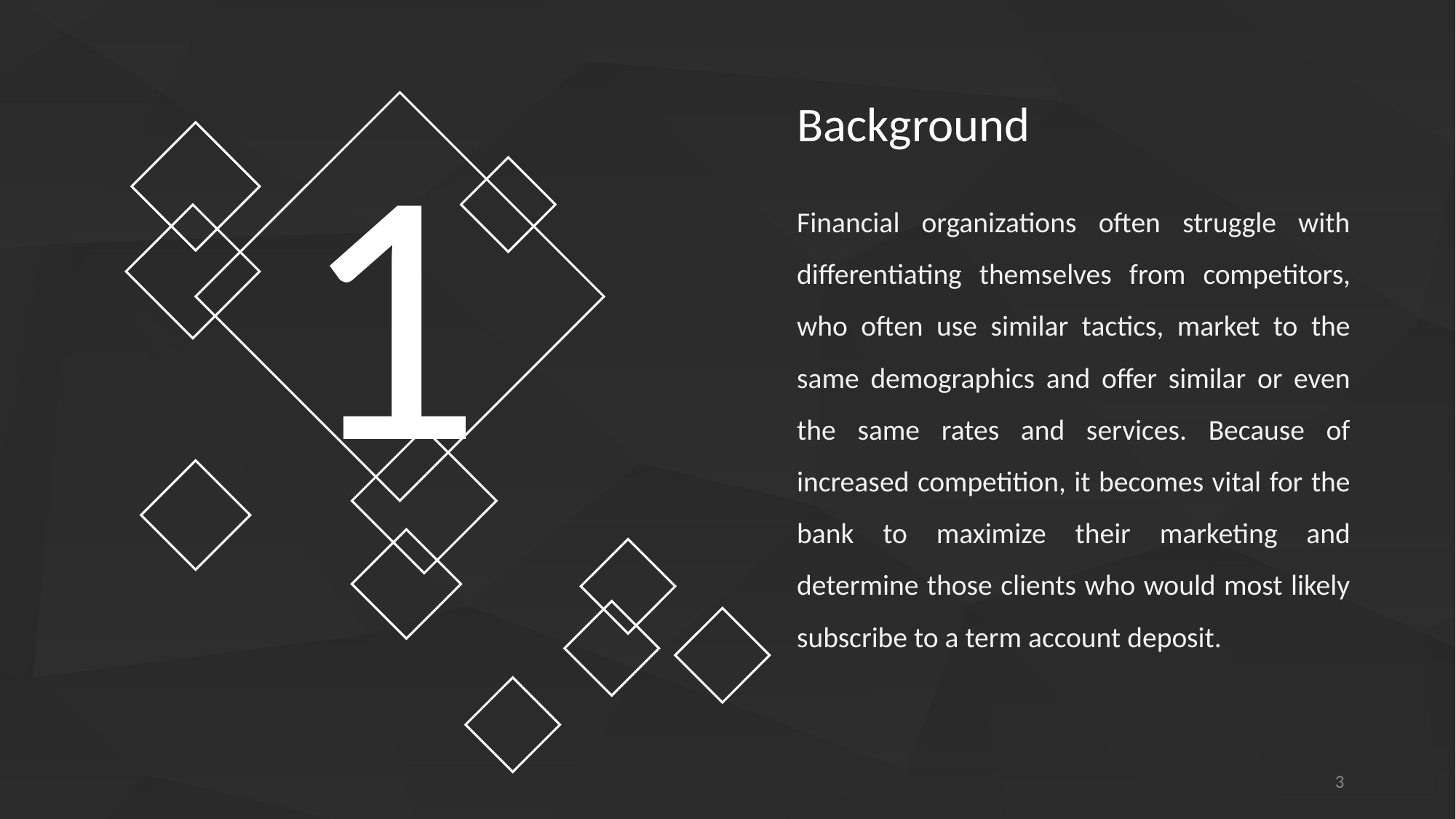

1
Background

Financial organizations often struggle with differentiating themselves from competitors, who often use similar tactics, market to the same demographics and offer similar or even the same rates and services. Because of increased competition, it becomes vital for the bank to maximize their marketing and determine those clients who would most likely subscribe to a term account deposit.

3